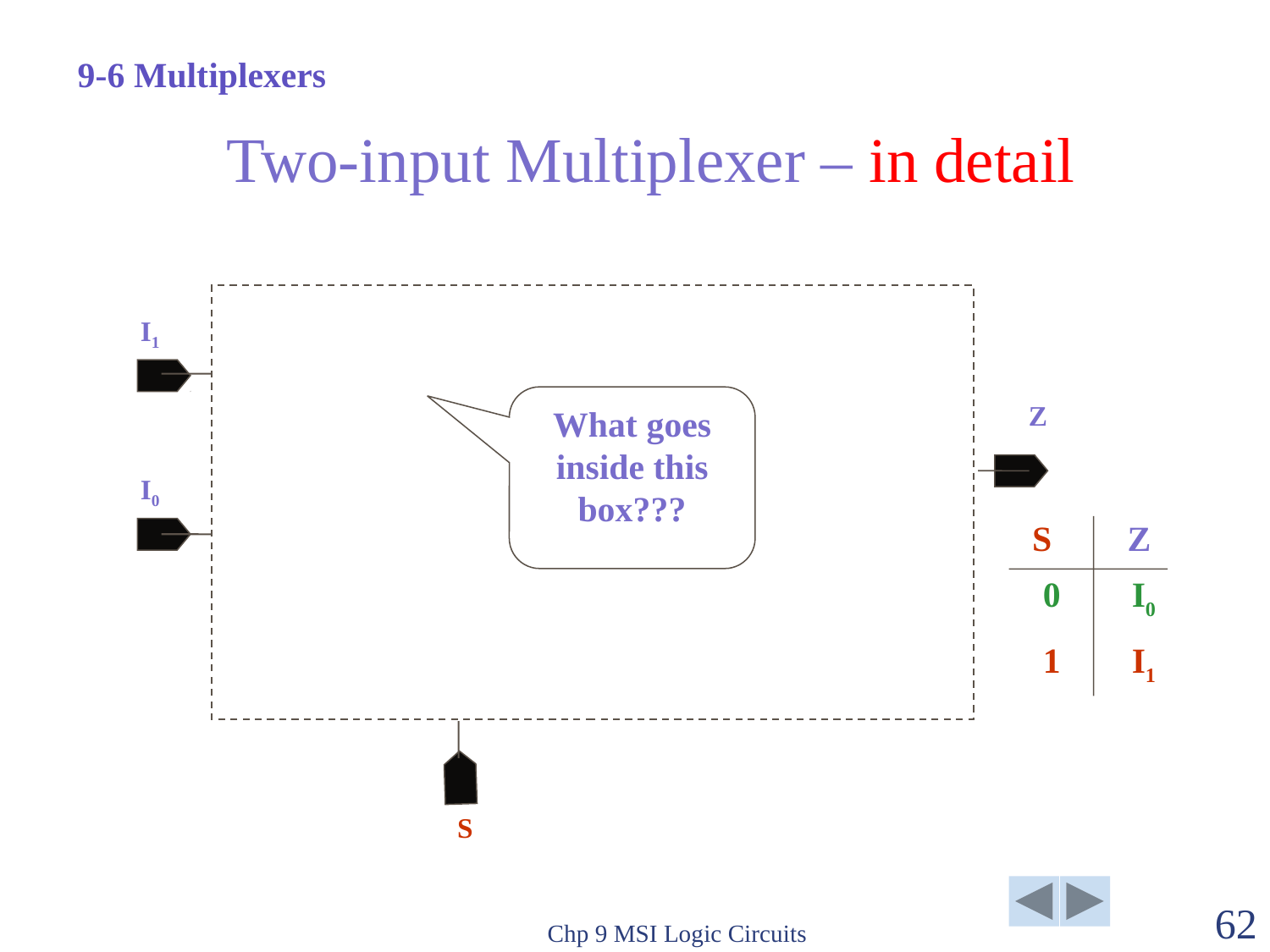

9-6 Multiplexers
# Two-input Multiplexer – in detail

I1

Z

I0

S
Z

0        I0
1        I1

S
What goes inside this box???
Chp 9 MSI Logic Circuits
62